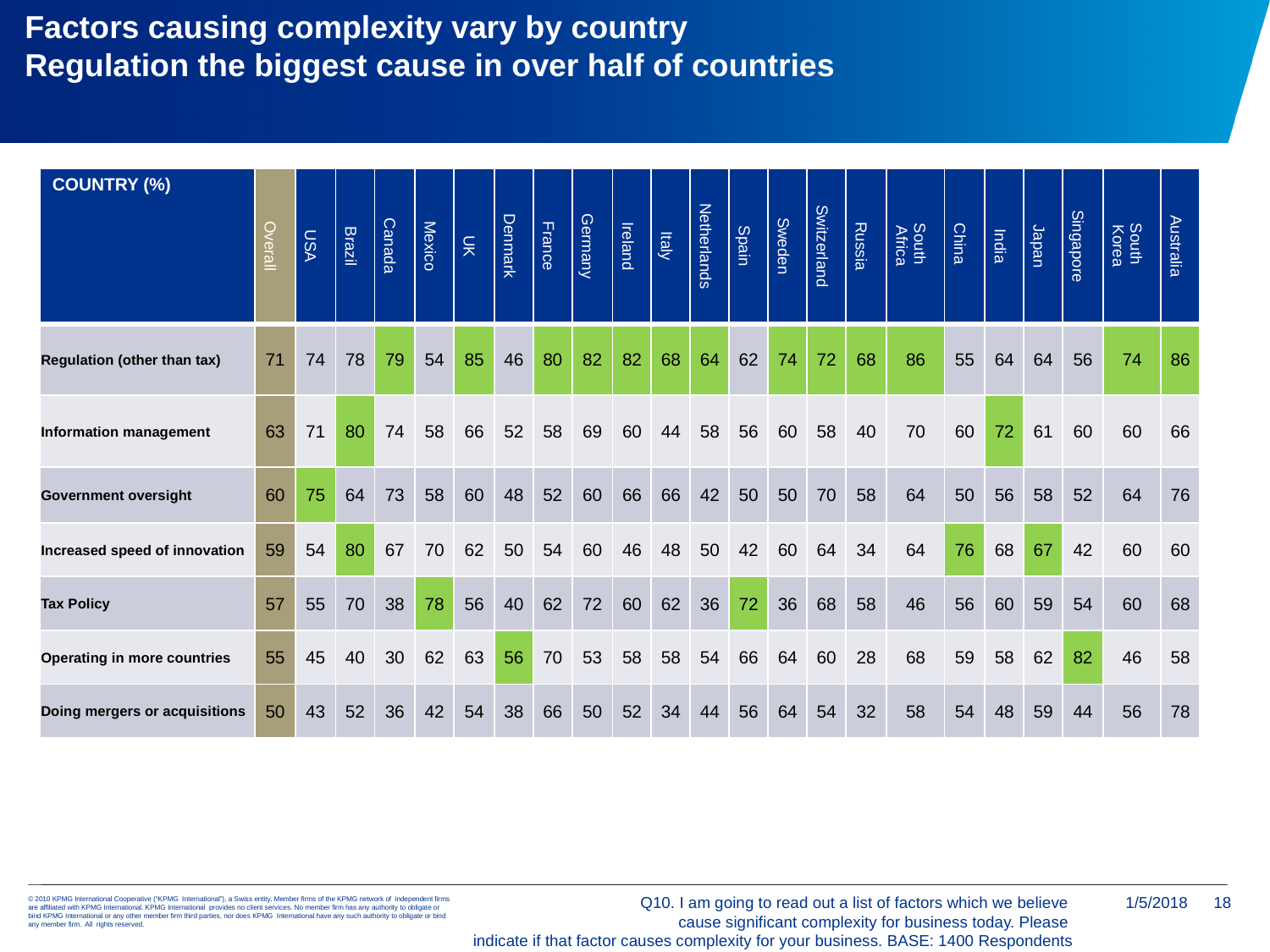

Factors causing complexity vary by country
Regulation the biggest cause in over half of countries

| COUNTRY (%) | Overall | USA | Brazil | Canada | Mexico | UK | Denmark | France | Germany | Ireland | Italy | Netherlands | Spain | Sweden | Switzerland | Russia | South Africa | China | India | Japan | Singapore | South Korea | Australia |
| --- | --- | --- | --- | --- | --- | --- | --- | --- | --- | --- | --- | --- | --- | --- | --- | --- | --- | --- | --- | --- | --- | --- | --- |
| Regulation (other than tax) | 71 | 74 | 78 | 79 | 54 | 85 | 46 | 80 | 82 | 82 | 68 | 64 | 62 | 74 | 72 | 68 | 86 | 55 | 64 | 64 | 56 | 74 | 86 |
| Information management | 63 | 71 | 80 | 74 | 58 | 66 | 52 | 58 | 69 | 60 | 44 | 58 | 56 | 60 | 58 | 40 | 70 | 60 | 72 | 61 | 60 | 60 | 66 |
| Government oversight | 60 | 75 | 64 | 73 | 58 | 60 | 48 | 52 | 60 | 66 | 66 | 42 | 50 | 50 | 70 | 58 | 64 | 50 | 56 | 58 | 52 | 64 | 76 |
| Increased speed of innovation | 59 | 54 | 80 | 67 | 70 | 62 | 50 | 54 | 60 | 46 | 48 | 50 | 42 | 60 | 64 | 34 | 64 | 76 | 68 | 67 | 42 | 60 | 60 |
| Tax Policy | 57 | 55 | 70 | 38 | 78 | 56 | 40 | 62 | 72 | 60 | 62 | 36 | 72 | 36 | 68 | 58 | 46 | 56 | 60 | 59 | 54 | 60 | 68 |
| Operating in more countries | 55 | 45 | 40 | 30 | 62 | 63 | 56 | 70 | 53 | 58 | 58 | 54 | 66 | 64 | 60 | 28 | 68 | 59 | 58 | 62 | 82 | 46 | 58 |
| Doing mergers or acquisitions | 50 | 43 | 52 | 36 | 42 | 54 | 38 | 66 | 50 | 52 | 34 | 44 | 56 | 64 | 54 | 32 | 58 | 54 | 48 | 59 | 44 | 56 | 78 |
Q10. I am going to read out a list of factors which we believe
cause significant complexity for business today. Please
indicate if that factor causes complexity for your business. BASE: 1400 Respondents
1/5/2018
18